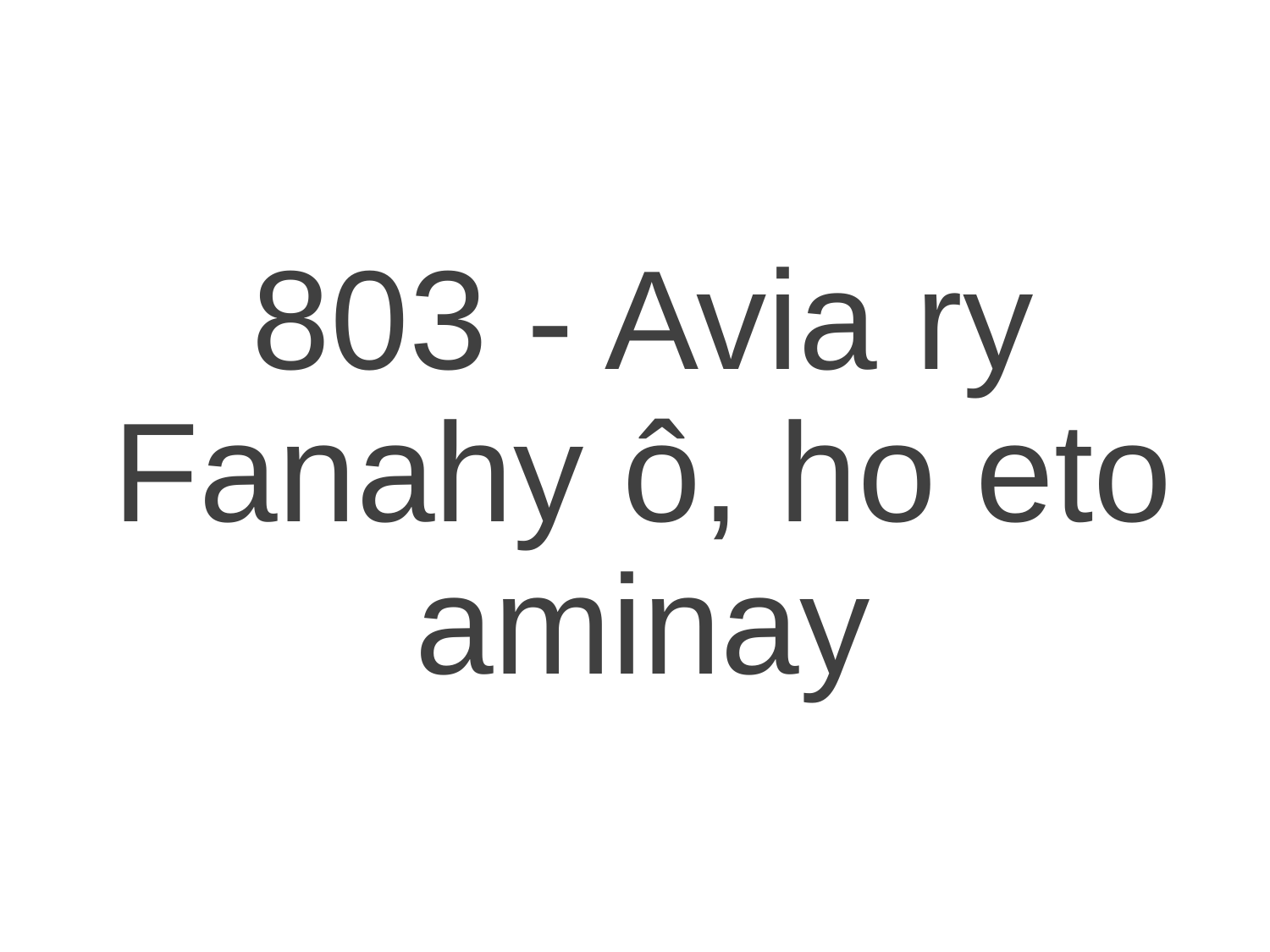

803 - Avia ry Fanahy ô, ho eto aminay